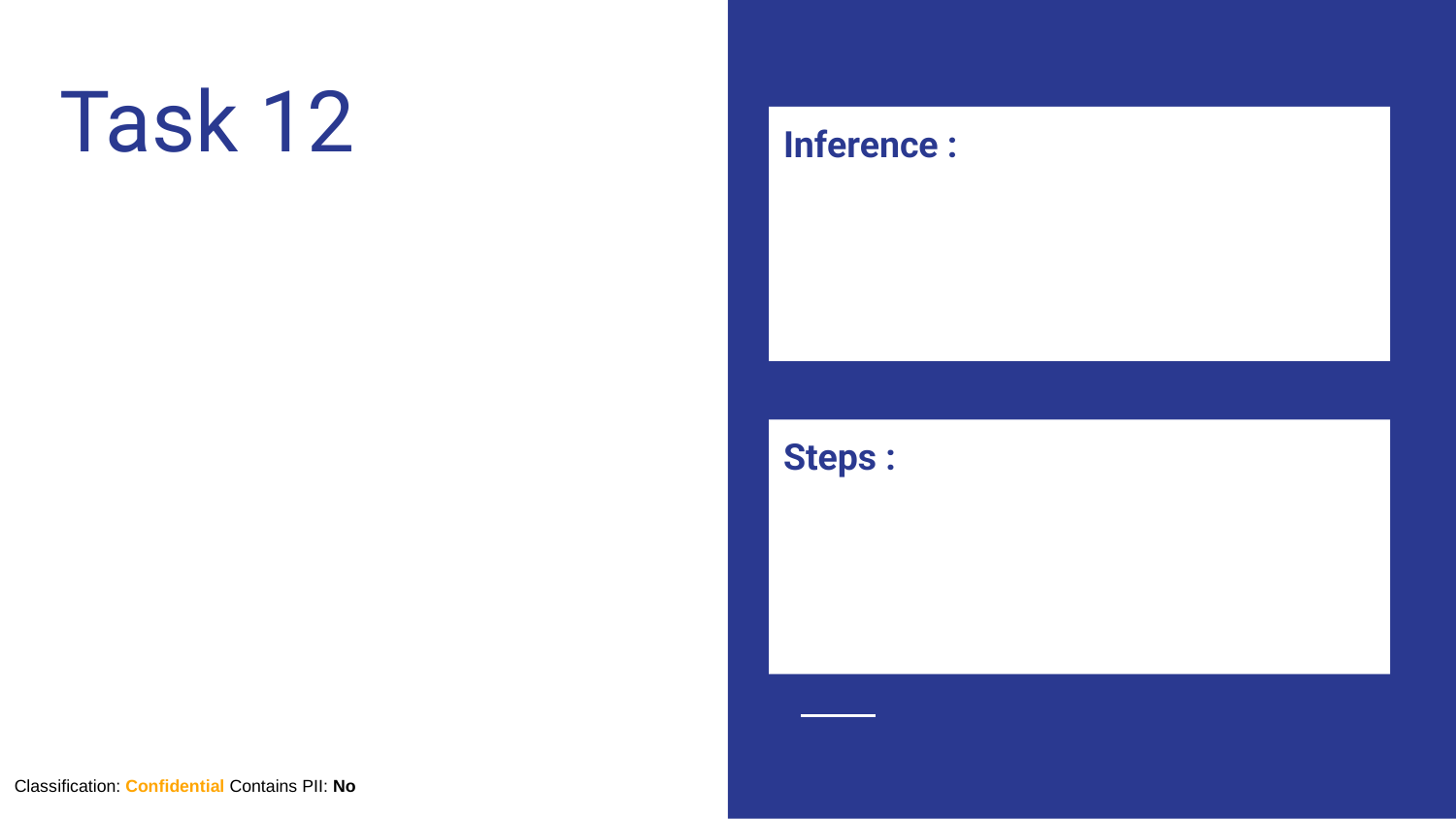

# Task 12
Inference :
Steps :